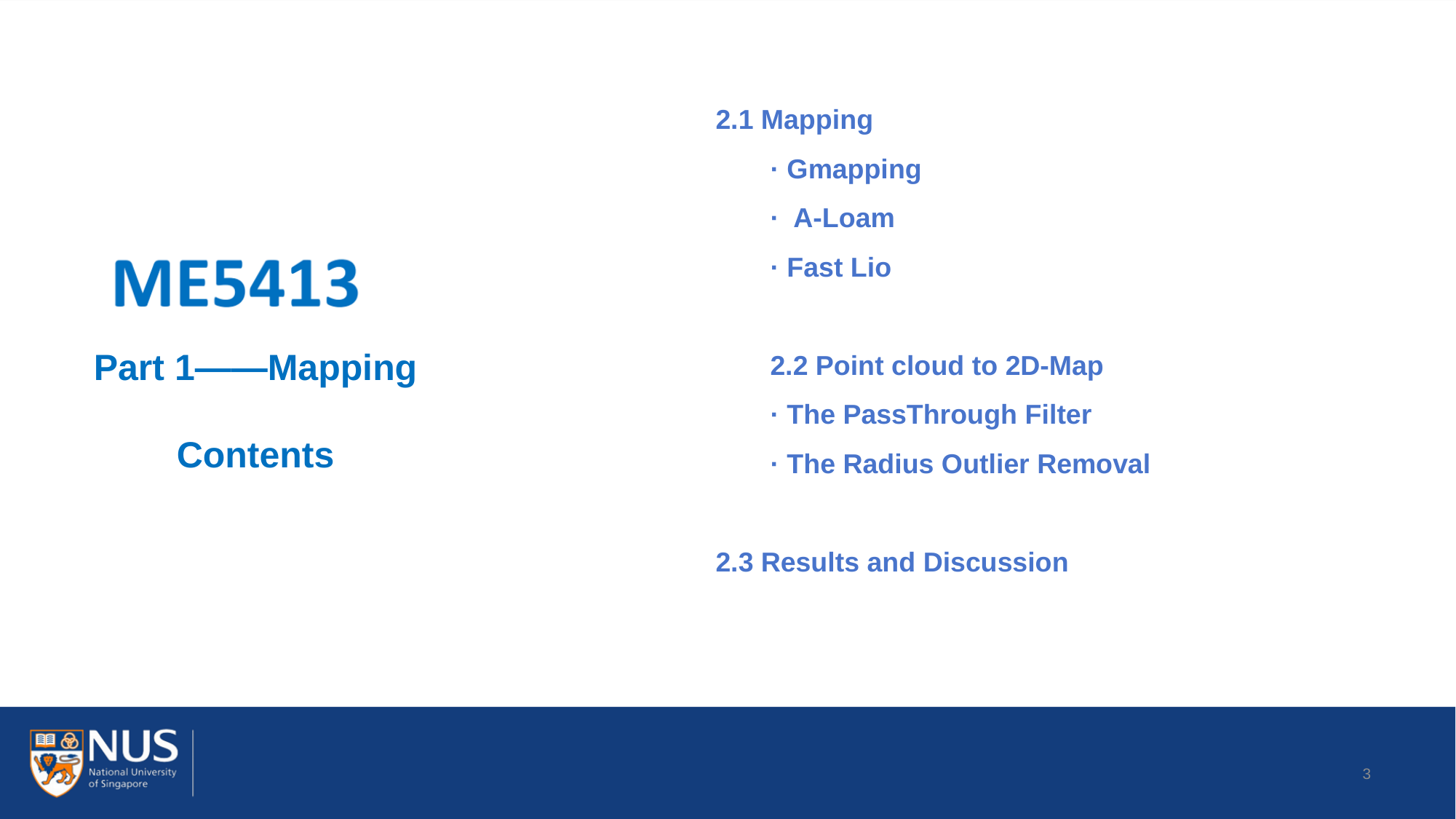

2.1 Mapping
· Gmapping
·  A-Loam
· Fast Lio

2.2 Point cloud to 2D-Map
· The PassThrough Filter
· The Radius Outlier Removal

2.3 Results and Discussion
Part 1——Mapping

Contents
3